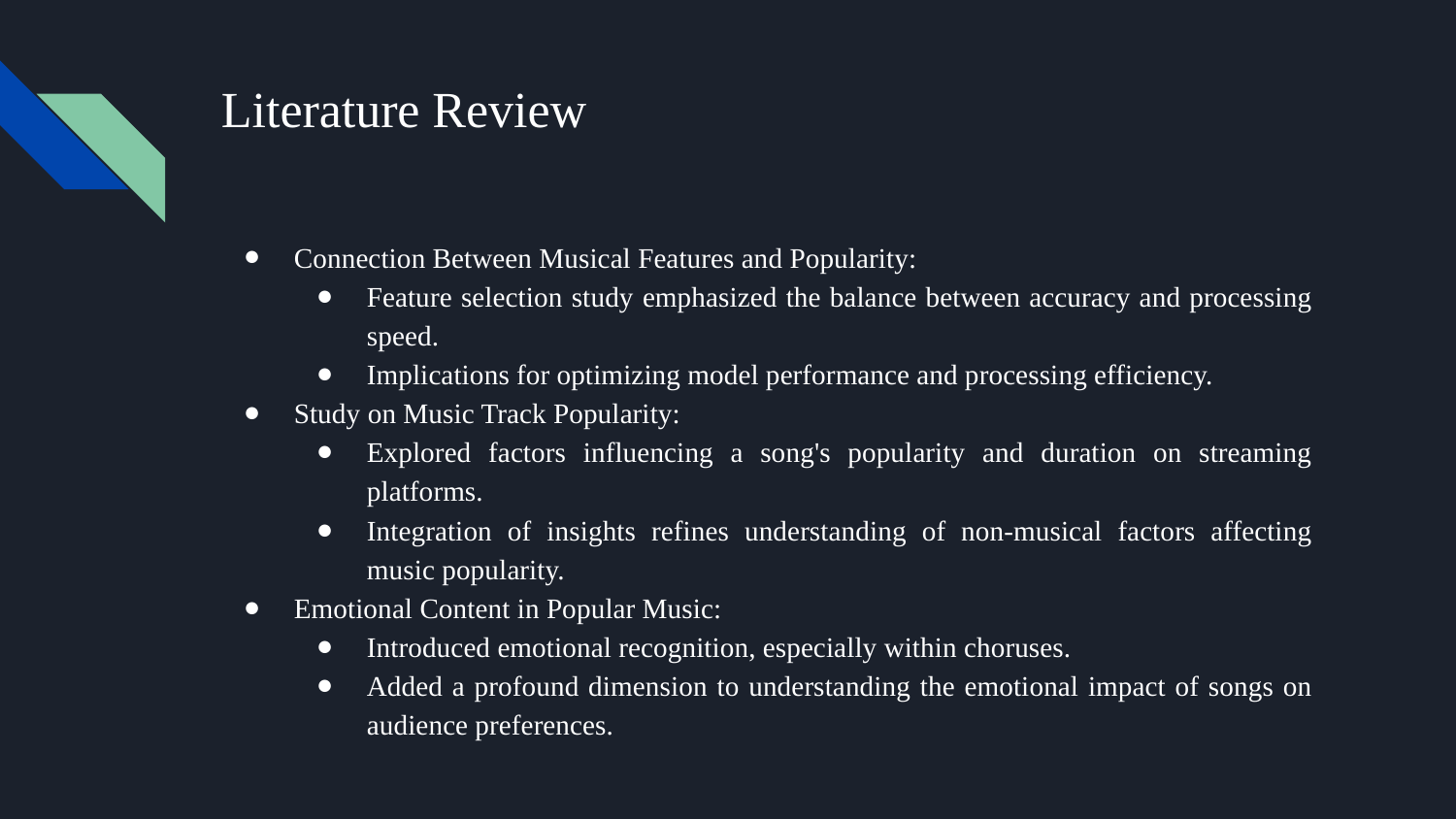

# Literature Review
Connection Between Musical Features and Popularity:
Feature selection study emphasized the balance between accuracy and processing speed.
Implications for optimizing model performance and processing efficiency.
Study on Music Track Popularity:
Explored factors influencing a song's popularity and duration on streaming platforms.
Integration of insights refines understanding of non-musical factors affecting music popularity.
Emotional Content in Popular Music:
Introduced emotional recognition, especially within choruses.
Added a profound dimension to understanding the emotional impact of songs on audience preferences.